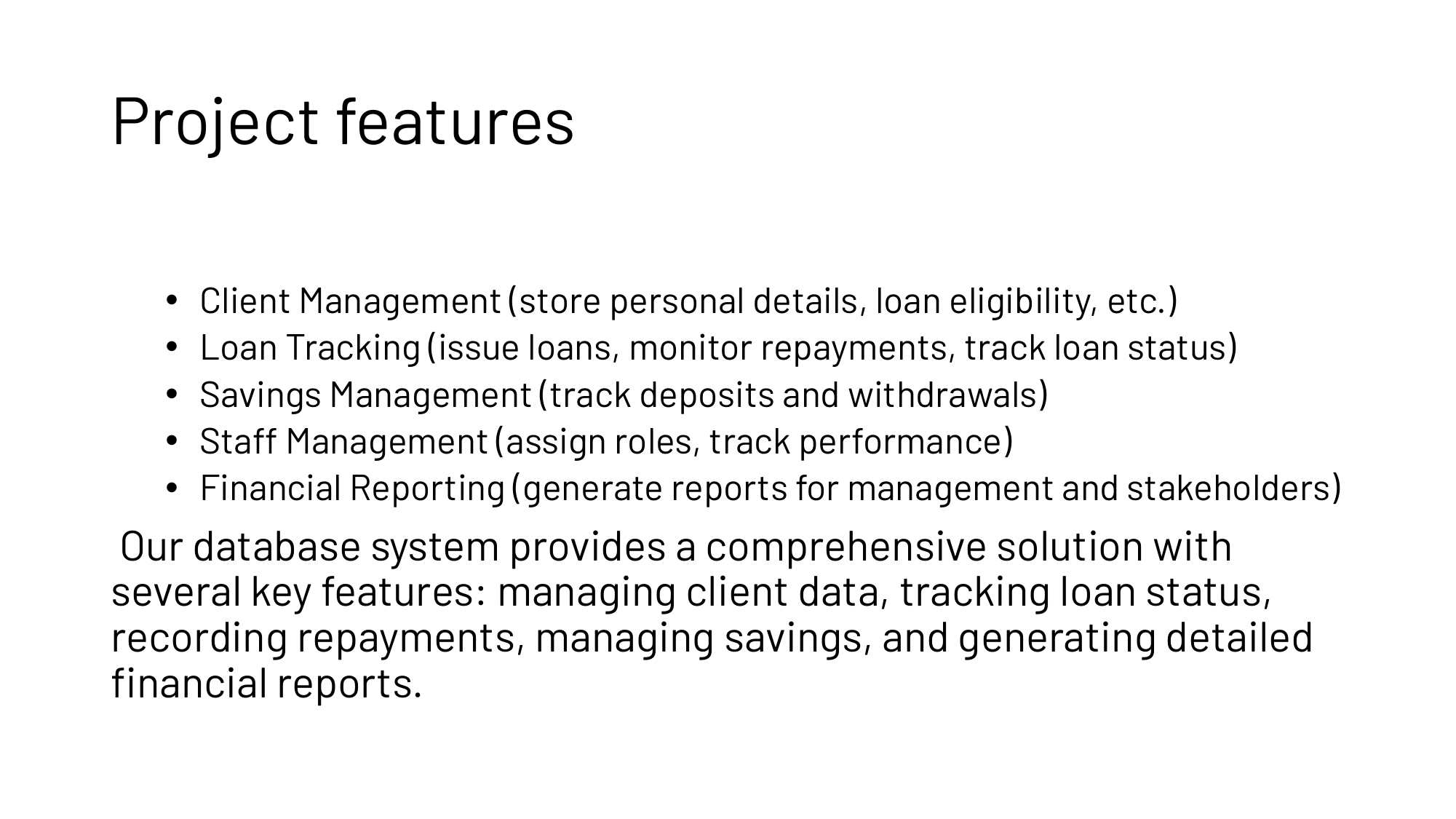

# Project features

Client Management (store personal details, loan eligibility, etc.)
Loan Tracking (issue loans, monitor repayments, track loan status)
Savings Management (track deposits and withdrawals)
Staff Management (assign roles, track performance)
Financial Reporting (generate reports for management and stakeholders)
 Our database system provides a comprehensive solution with several key features: managing client data, tracking loan status, recording repayments, managing savings, and generating detailed financial reports.